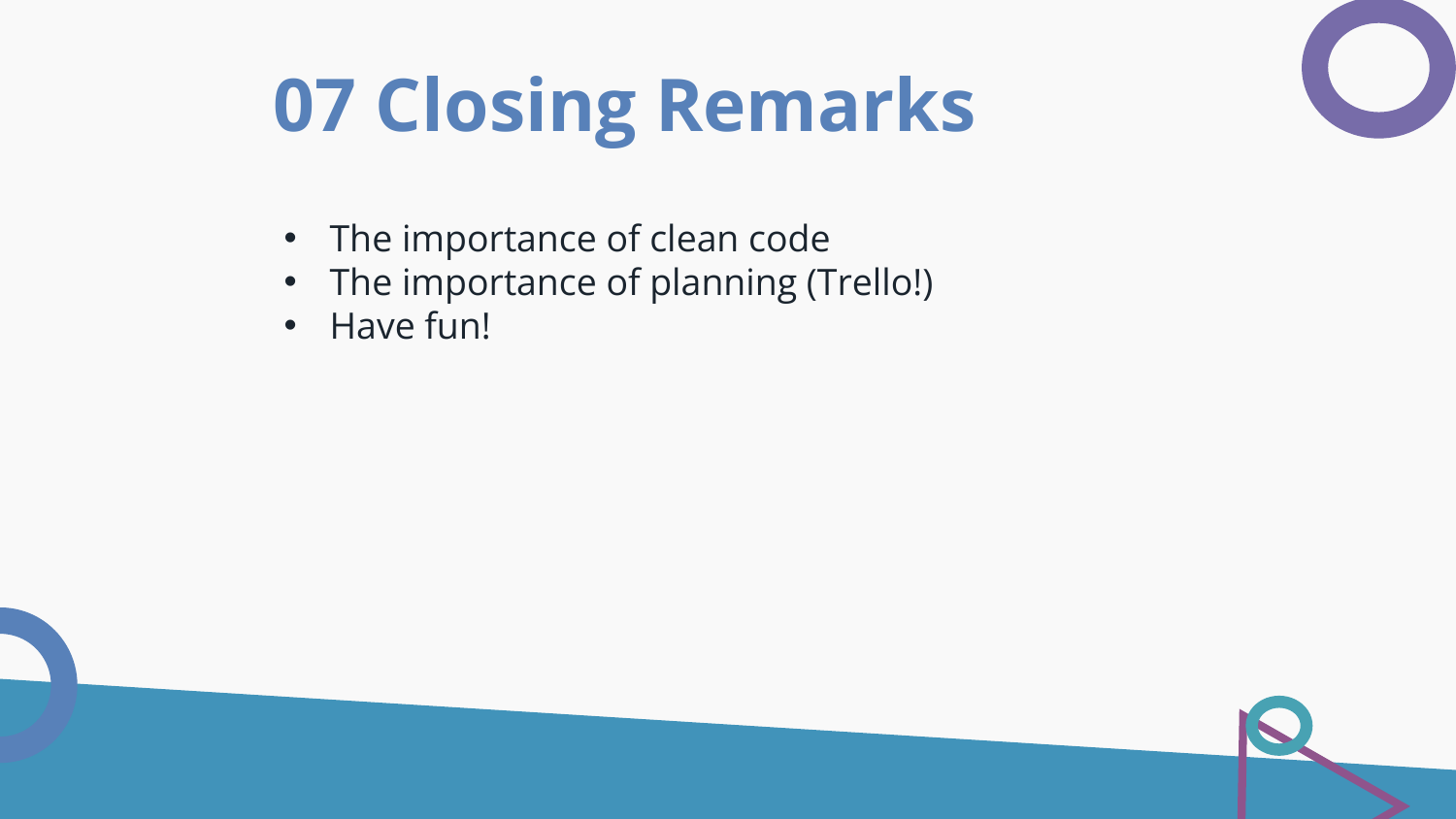

07 Closing Remarks
The importance of clean code
The importance of planning (Trello!)
Have fun!